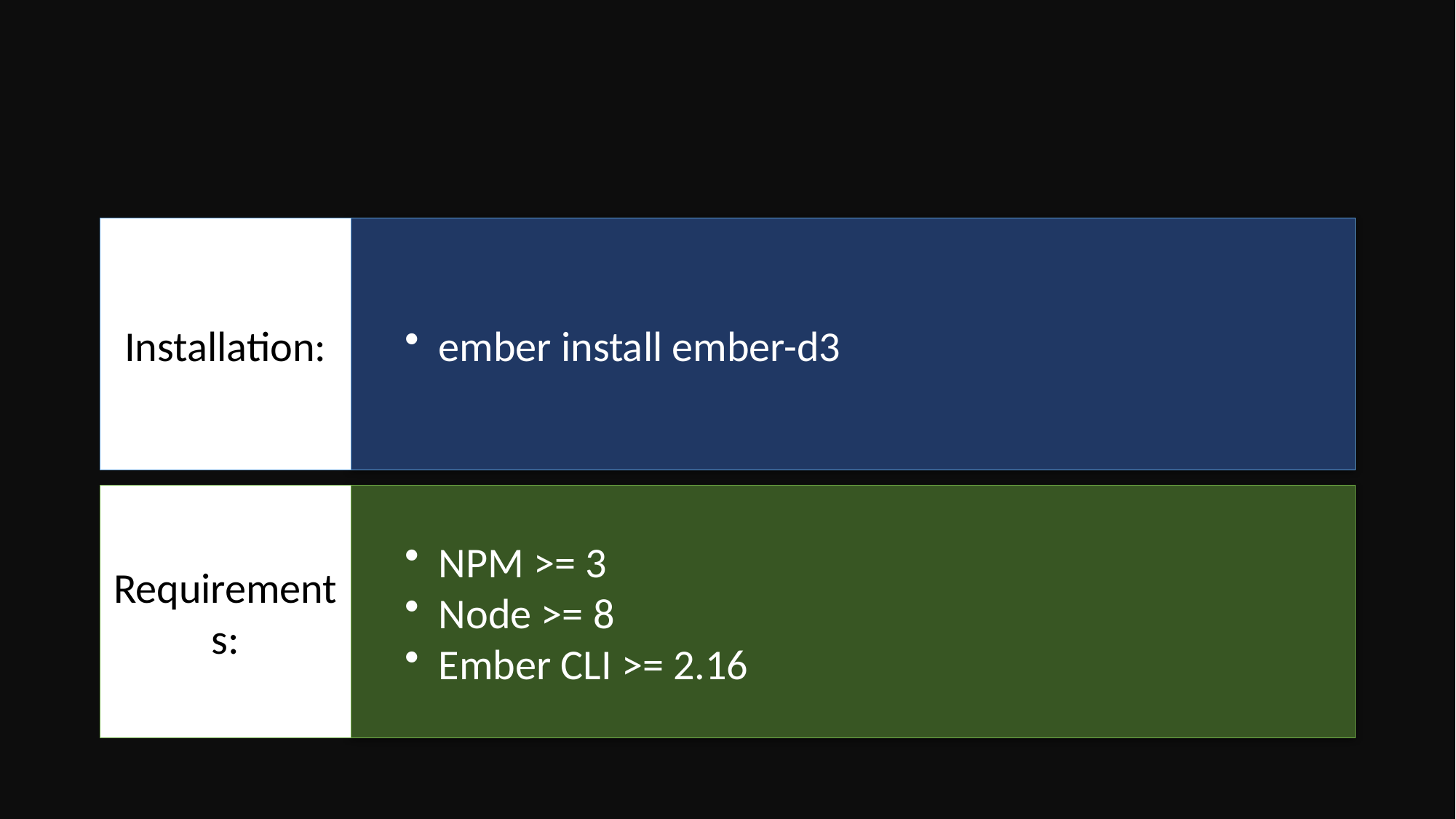

Installation:
ember install ember-d3
Requirements:
NPM >= 3
Node >= 8
Ember CLI >= 2.16